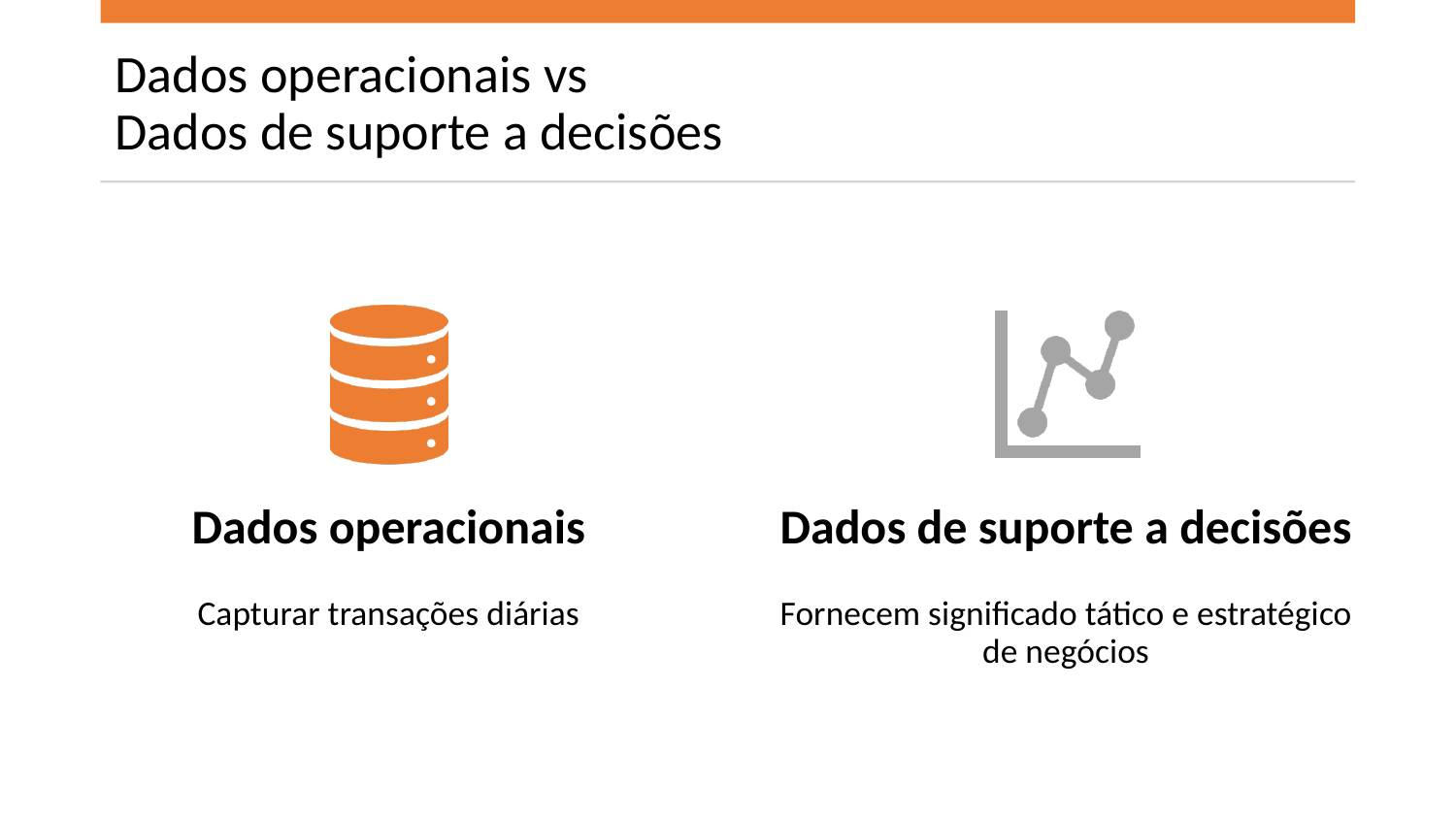

# Dados operacionais vs Dados de suporte a decisões

Dados operacionais
Capturar transações diárias
Dados de suporte a decisões
Fornecem significado tático e estratégico de negócios